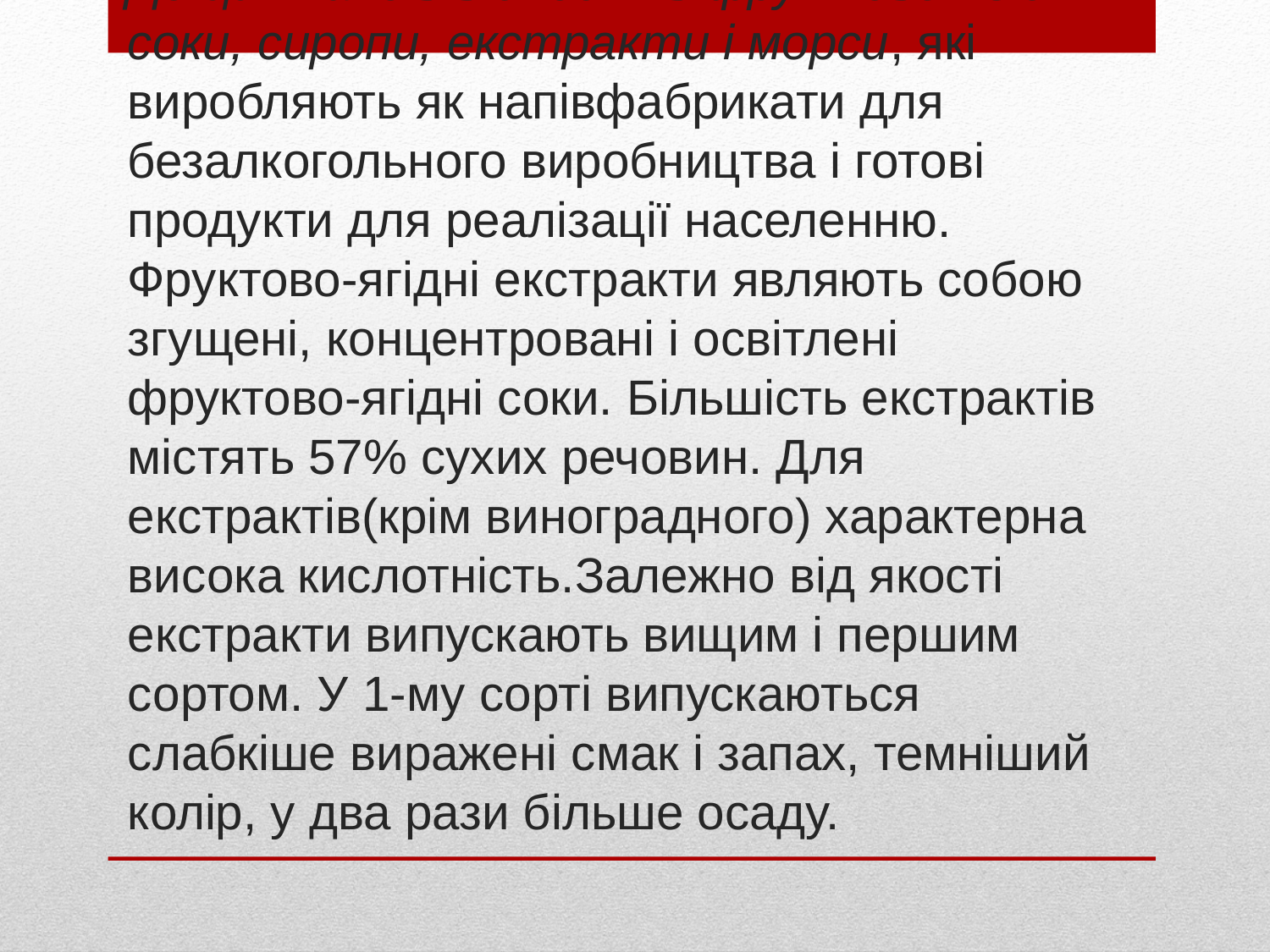

# Фруктово-ягідні негазовані безалкогольні напої.  До цих напоїв відносять фруктово-ягідні соки, сиропи, екстракти і морси, які виробляють як напівфабрикати для безалкогольного виробництва і готові продукти для реалізації населенню. Фруктово-ягідні екстракти являють собою згущені, концентровані і освітлені фруктово-ягідні соки. Більшість екстрактів містять 57% сухих речовин. Для екстрактів(крім виноградного) характерна висока кислотність.Залежно від якості екстракти випускають вищим і першим сортом. У 1-му сорті випускаються слабкіше виражені смак і запах, темніший колір, у два рази більше осаду.